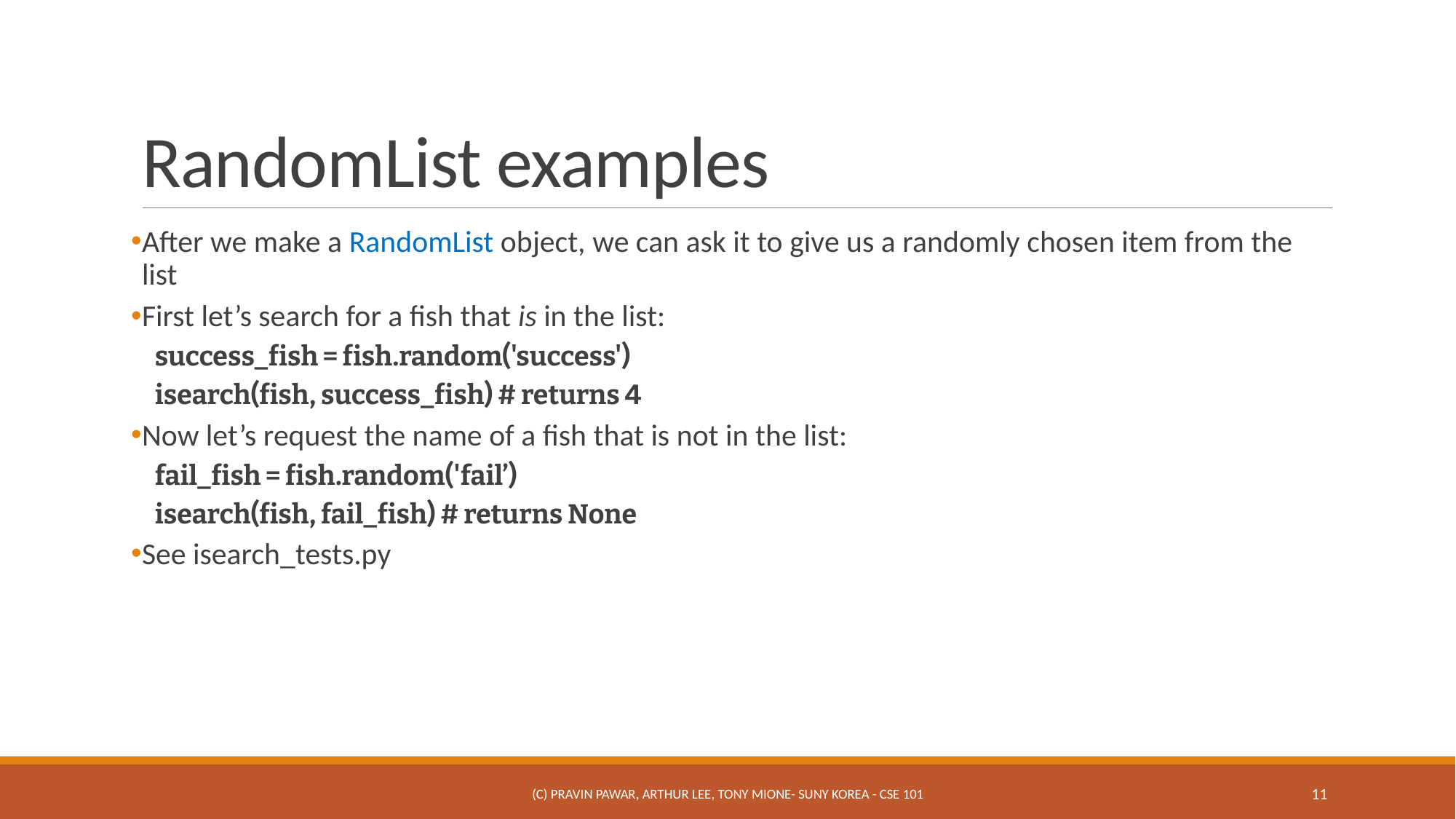

# RandomList examples
After we make a RandomList object, we can ask it to give us a randomly chosen item from the list
First let’s search for a fish that is in the list:
success_fish = fish.random('success')
isearch(fish, success_fish) # returns 4
Now let’s request the name of a fish that is not in the list:
fail_fish = fish.random('fail’)
isearch(fish, fail_fish) # returns None
See isearch_tests.py

(c) Pravin Pawar, Arthur Lee, Tony Mione- SUNY Korea - CSE 101
11